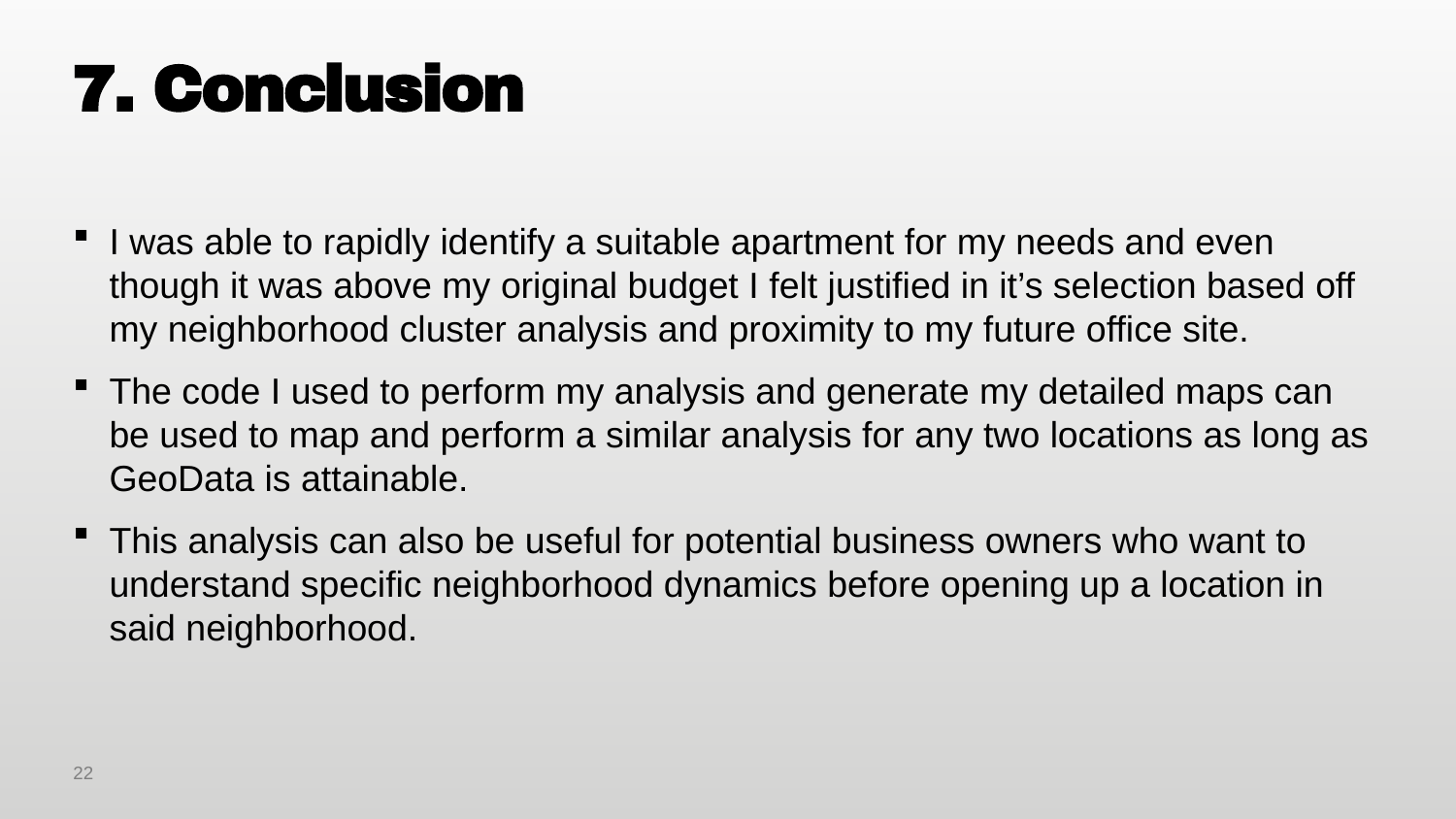

# 7. Conclusion
I was able to rapidly identify a suitable apartment for my needs and even though it was above my original budget I felt justified in it’s selection based off my neighborhood cluster analysis and proximity to my future office site.
The code I used to perform my analysis and generate my detailed maps can be used to map and perform a similar analysis for any two locations as long as GeoData is attainable.
This analysis can also be useful for potential business owners who want to understand specific neighborhood dynamics before opening up a location in said neighborhood.

22